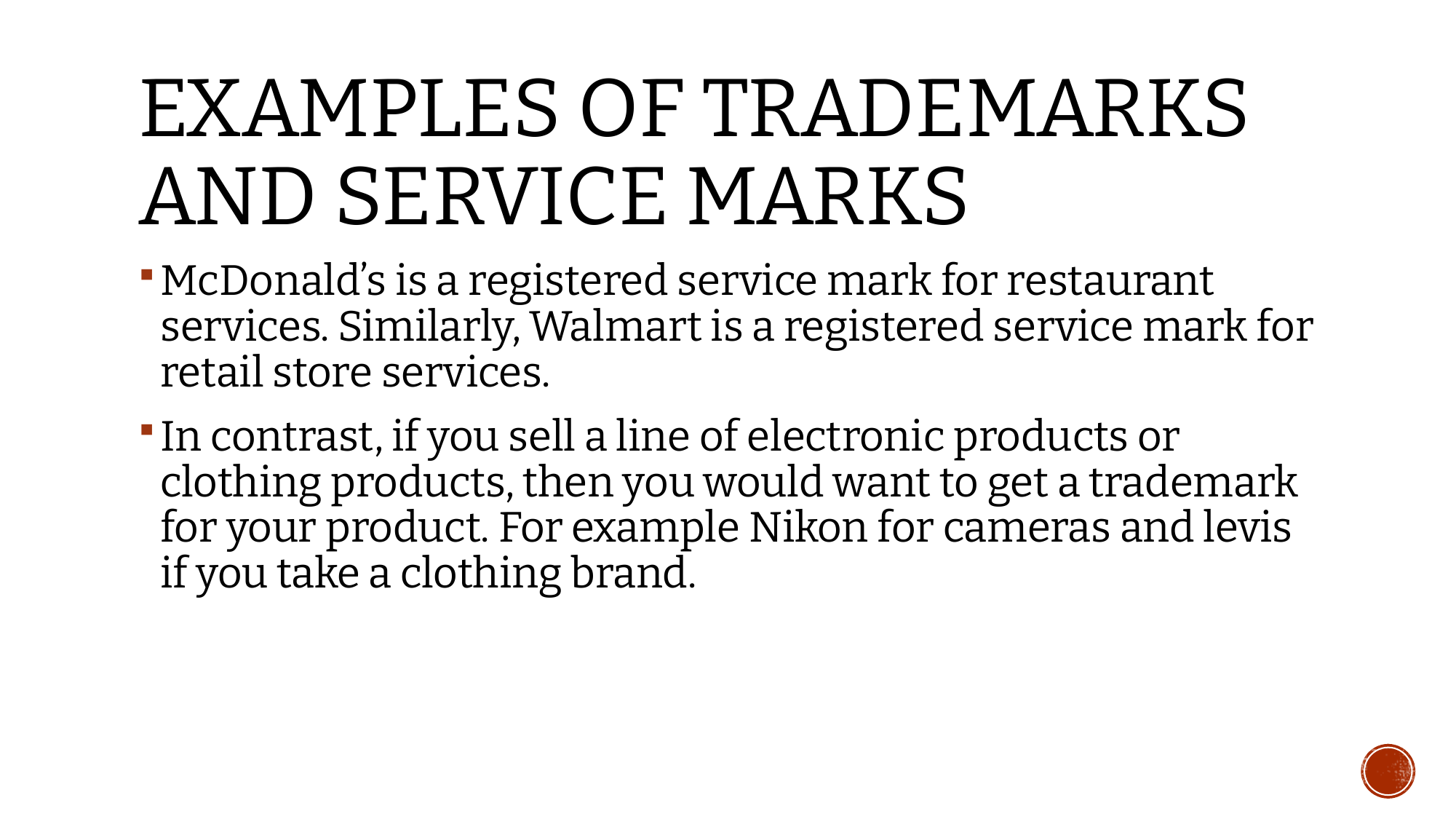

# Examples of trademarks and service marks
McDonald’s is a registered service mark for restaurant services. Similarly, Walmart is a registered service mark for retail store services.
In contrast, if you sell a line of electronic products or clothing products, then you would want to get a trademark for your product. For example Nikon for cameras and levis if you take a clothing brand.